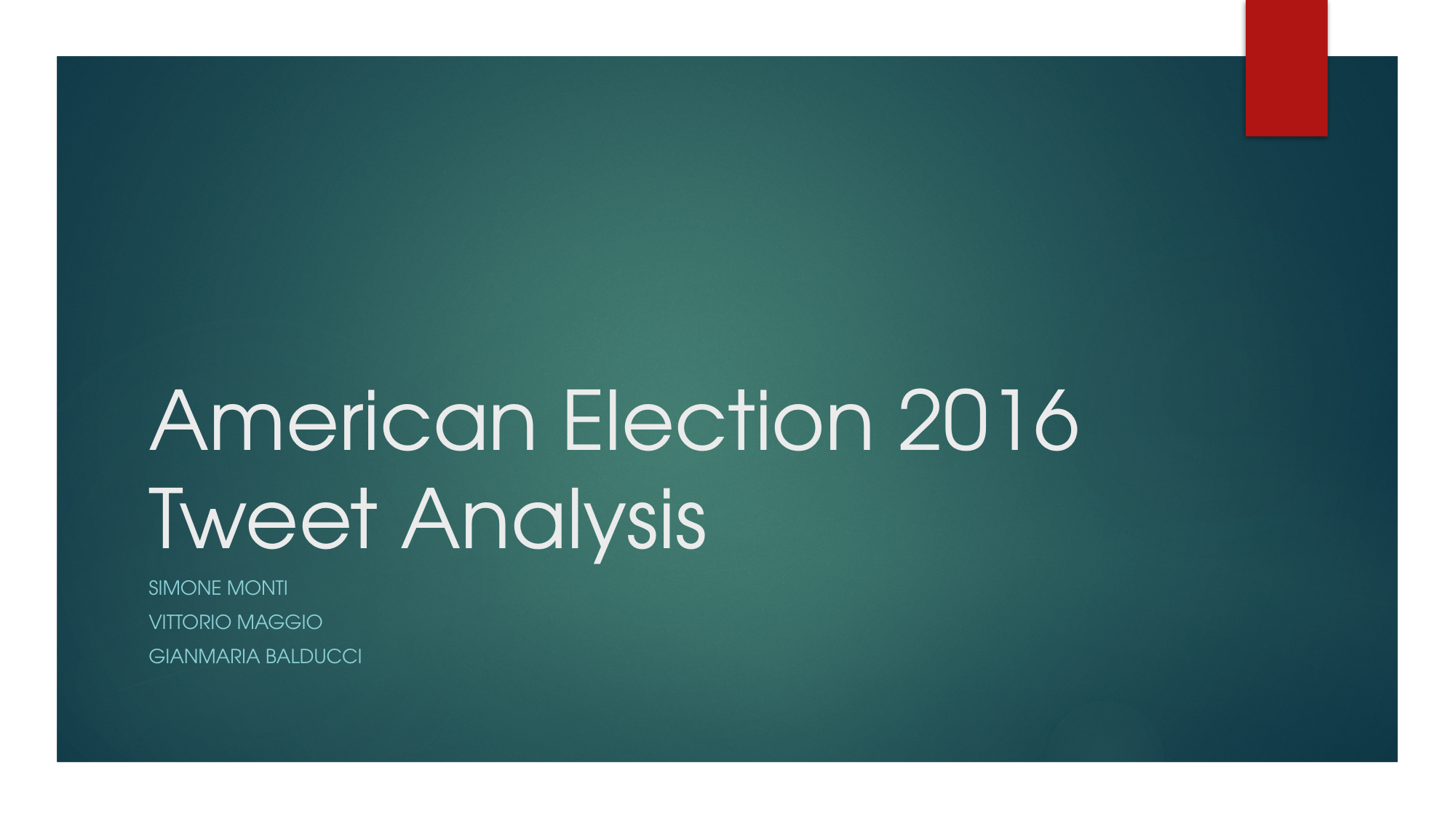

# American Election 2016 Tweet Analysis
Simone Monti
Vittorio Maggio
GianMaria Balducci